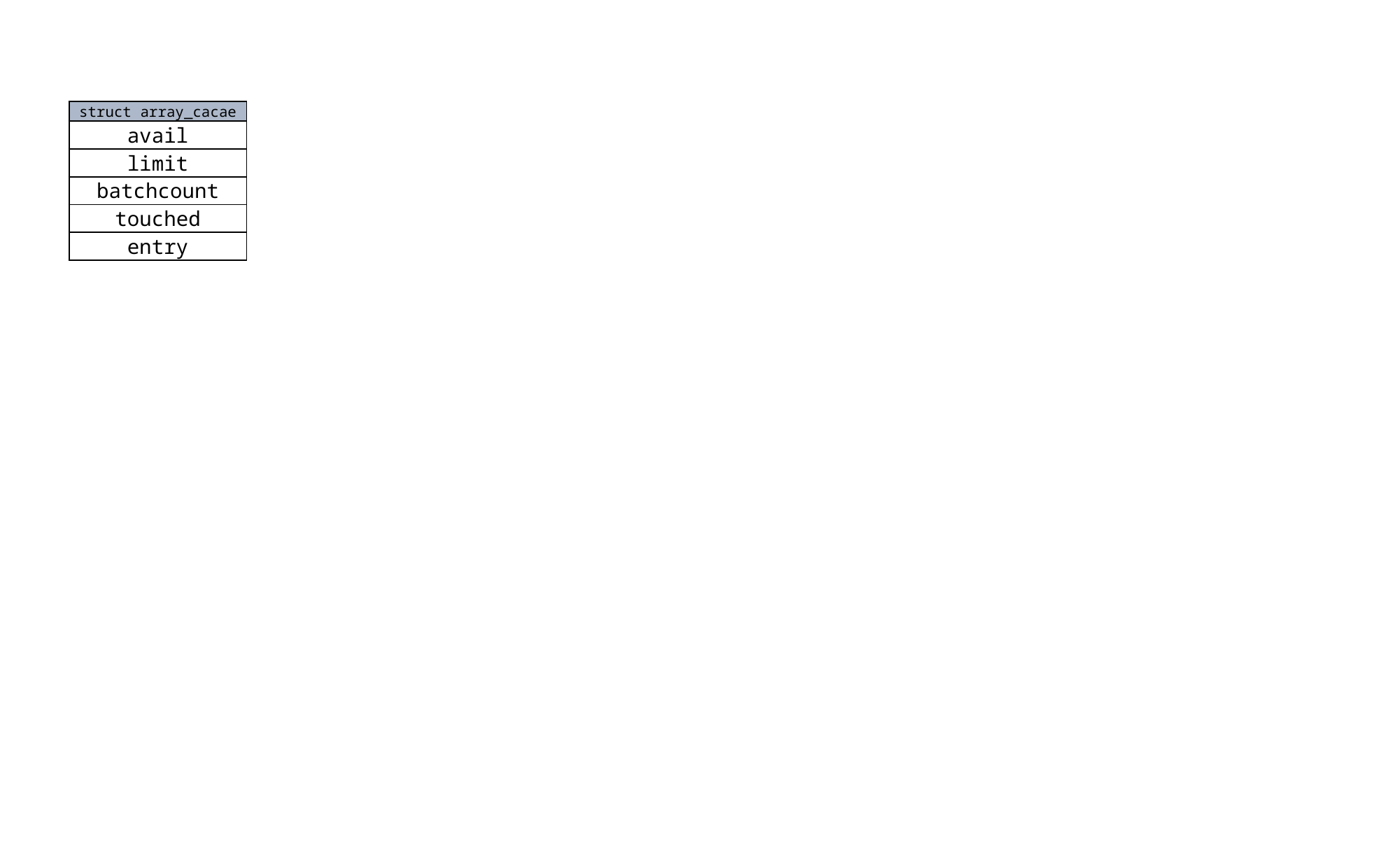

| struct array\_cacae |  |
| --- | --- |
| avail |  |
| limit |  |
| batchcount |  |
| touched |  |
| entry |  |